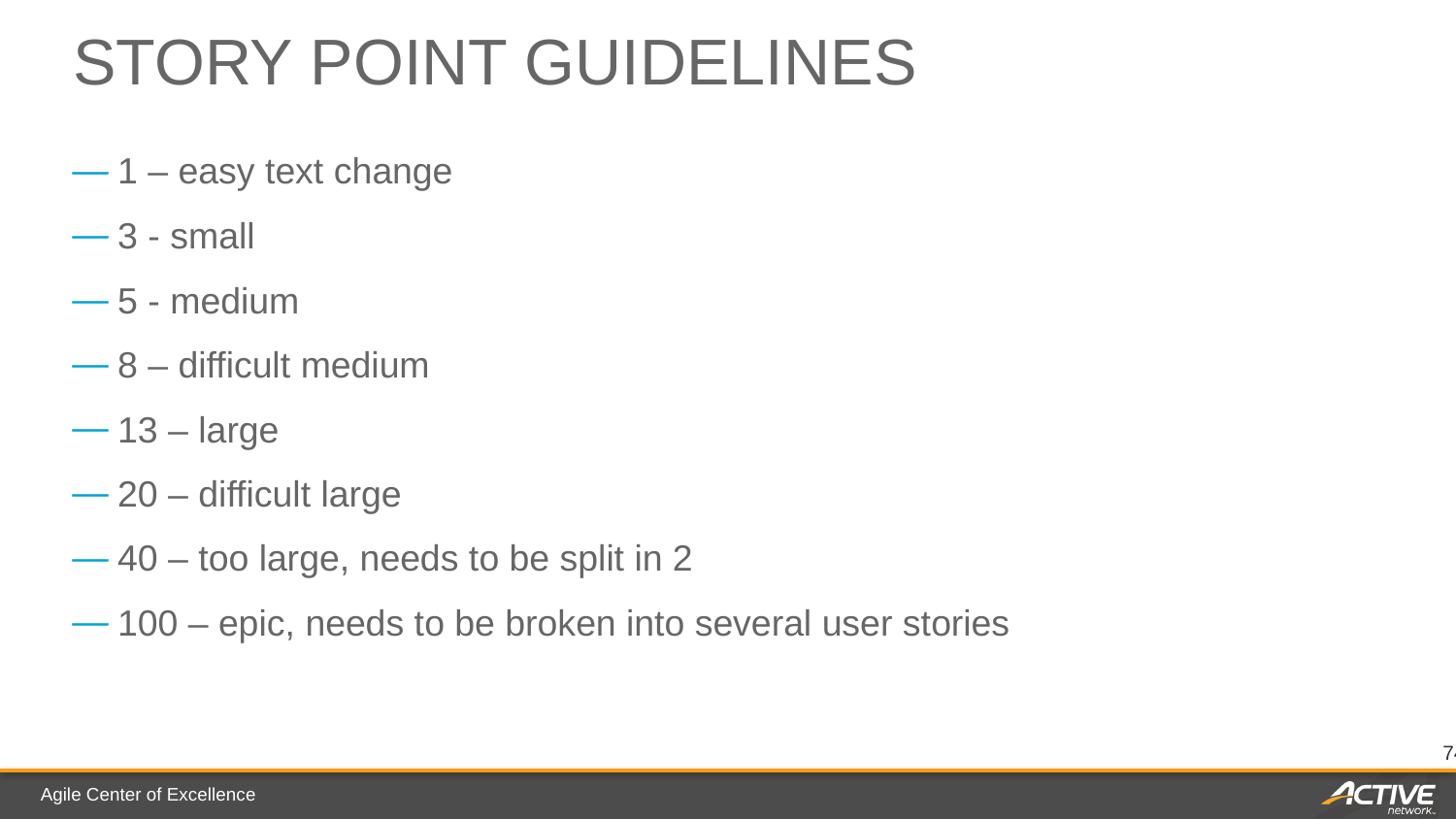

# Story Point Guidelines
1 – easy text change
3 - small
5 - medium
8 – difficult medium
13 – large
20 – difficult large
40 – too large, needs to be split in 2
100 – epic, needs to be broken into several user stories